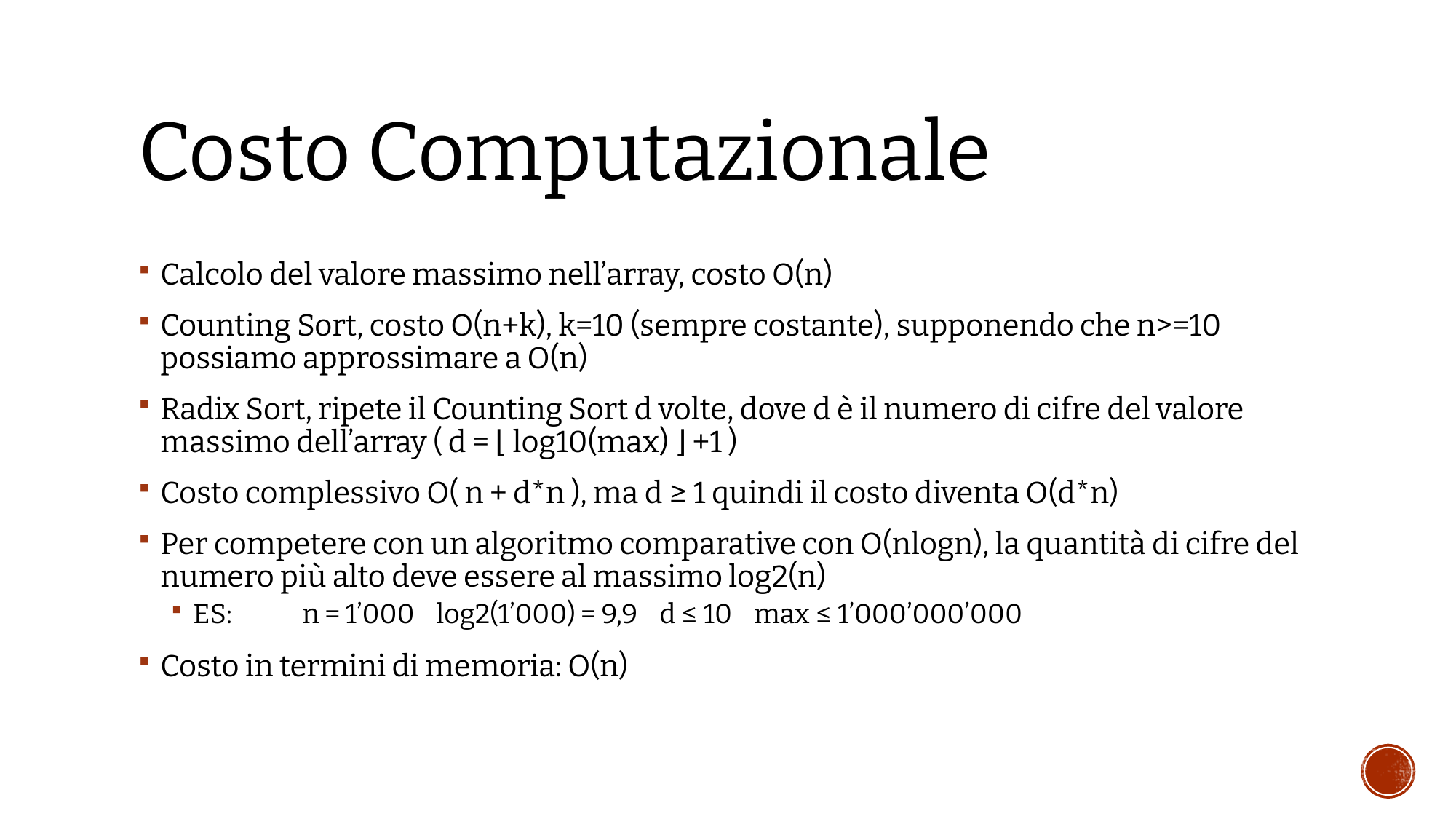

# Costo Computazionale
Calcolo del valore massimo nell’array, costo O(n)
Counting Sort, costo O(n+k), k=10 (sempre costante), supponendo che n>=10 possiamo approssimare a O(n)
Radix Sort, ripete il Counting Sort d volte, dove d è il numero di cifre del valore massimo dell’array ( d = ⌊ log10(max) ⌋ +1 )
Costo complessivo O( n + d*n ), ma d ≥ 1 quindi il costo diventa O(d*n)
Per competere con un algoritmo comparative con O(nlogn), la quantità di cifre del numero più alto deve essere al massimo log2(n)
ES:	n = 1’000    log2(1’000) = 9,9    d ≤ 10    max ≤ 1’000’000’000
Costo in termini di memoria: O(n)